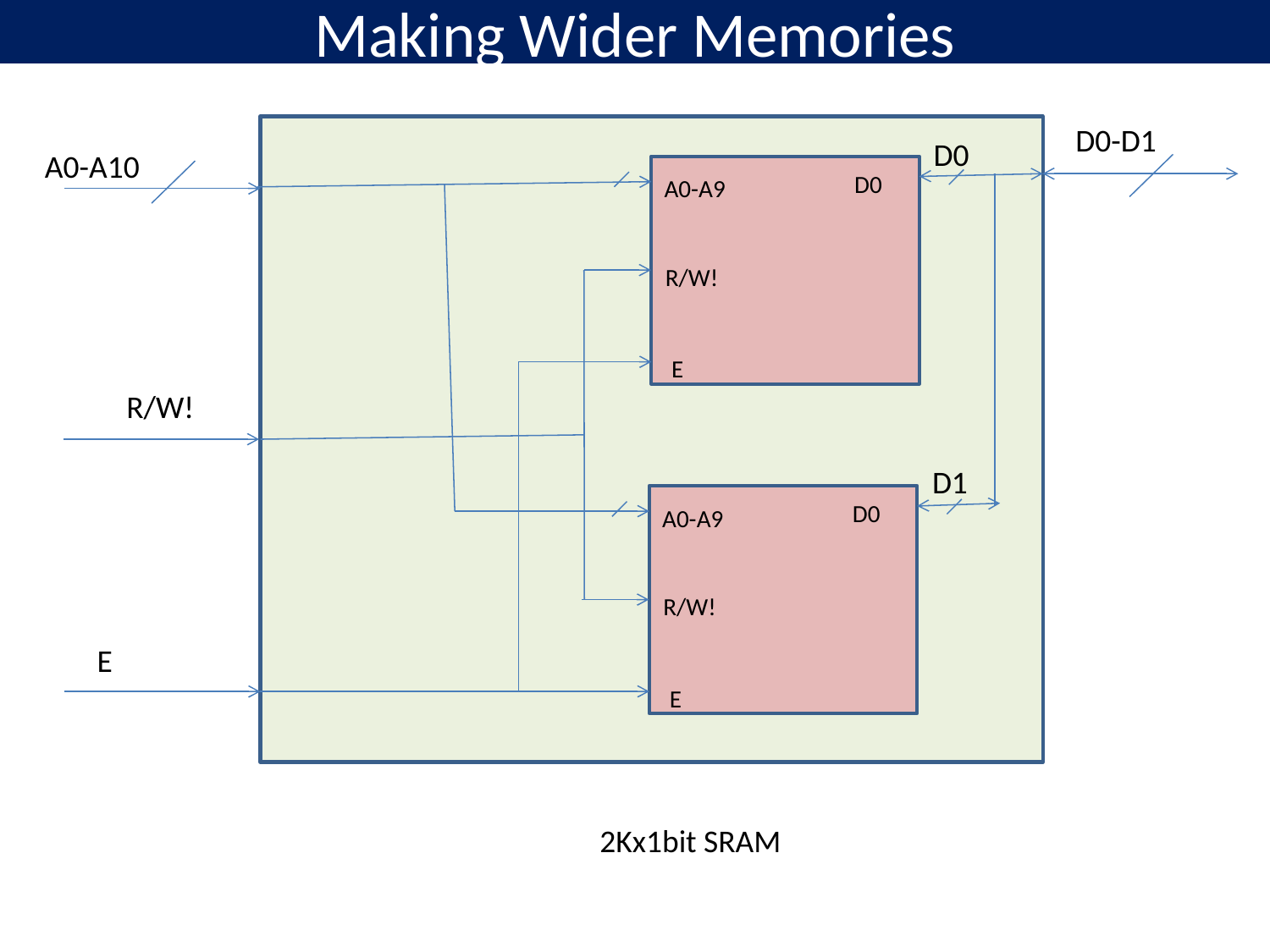

# Making Wider Memories
D0-D1

D0
A0-A10

D0
A0-A9
R/W!
E
R/W!
D1

D0
A0-A9
R/W!
E
E
2Kx1bit SRAM